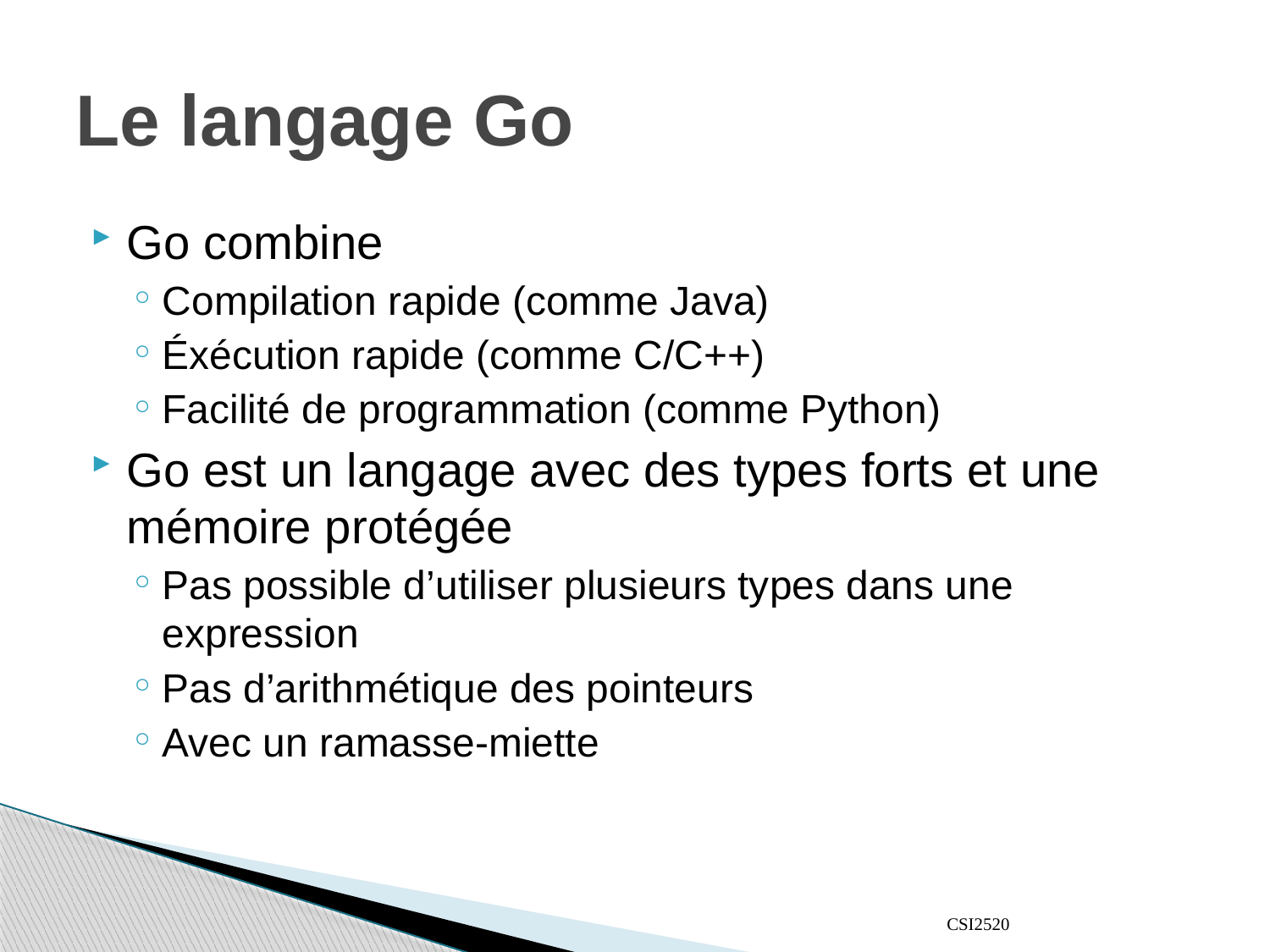

# Le langage Go
Go combine
Compilation rapide (comme Java)
Éxécution rapide (comme C/C++)
Facilité de programmation (comme Python)
Go est un langage avec des types forts et une mémoire protégée
Pas possible d’utiliser plusieurs types dans une expression
Pas d’arithmétique des pointeurs
Avec un ramasse-miette
CSI2520